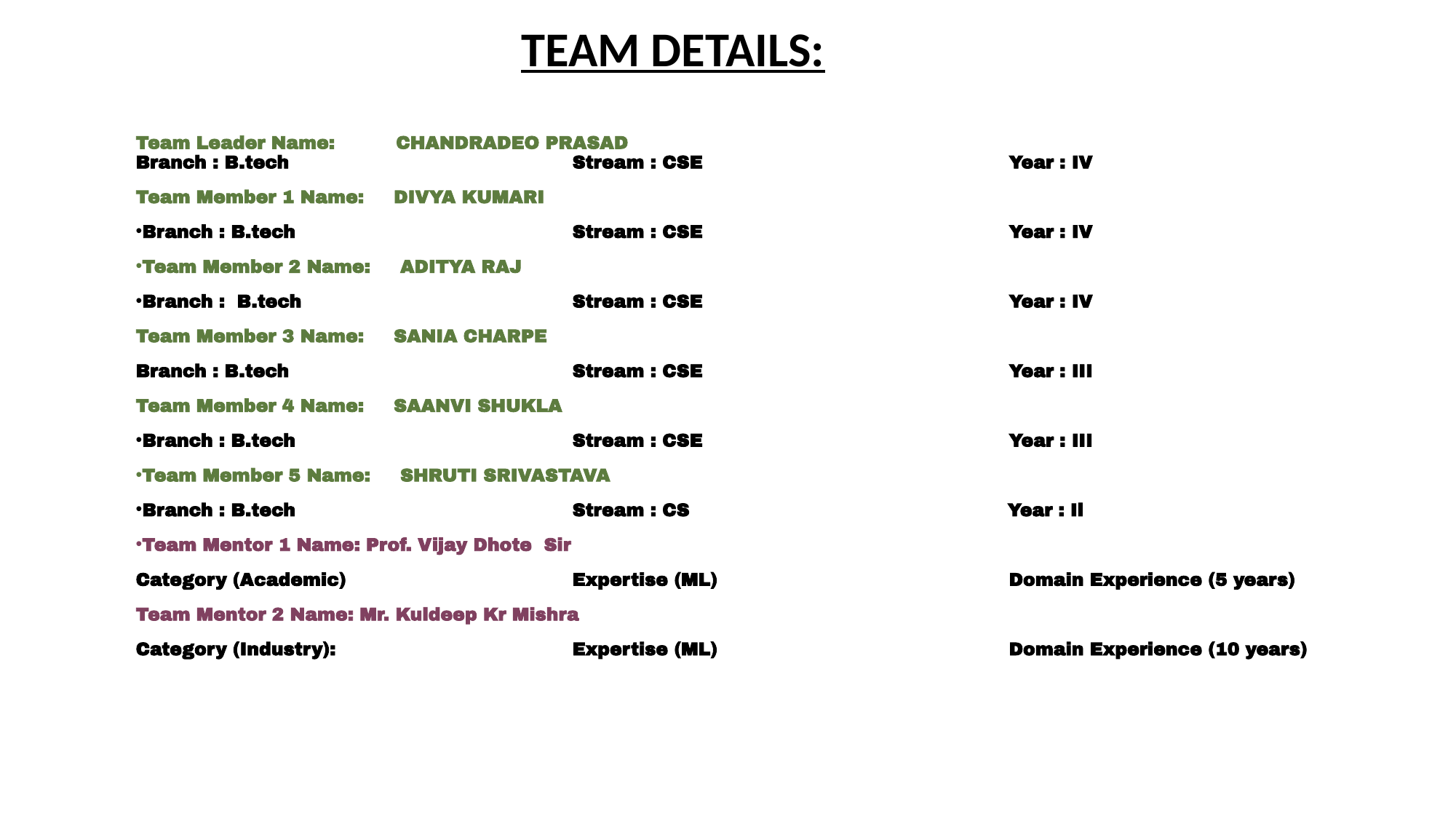

TEAM DETAILS:
Team Leader Name:  	       CHANDRADEO PRASAD
Branch : B.tech 			Stream : CSE			Year : IV
Team Member 1 Name:     DIVYA KUMARI
Branch : B.tech			Stream : CSE			Year : IV
Team Member 2 Name:     ADITYA RAJ
Branch :  B.tech 			Stream : CSE			Year : IV
Team Member 3 Name:     SANIA CHARPE
Branch : B.tech			Stream : CSE			Year : III
Team Member 4 Name:     SAANVI SHUKLA
Branch : B.tech			Stream : CSE			Year : III
Team Member 5 Name:     SHRUTI SRIVASTAVA
Branch : B.tech  			Stream : CS		                  Year : Il
Team Mentor 1 Name: Prof. Vijay Dhote  Sir
Category (Academic) 			Expertise (ML) 			Domain Experience (5 years)
Team Mentor 2 Name: Mr. Kuldeep Kr Mishra
Category (Industry):		 	Expertise (ML) 			Domain Experience (10 years)